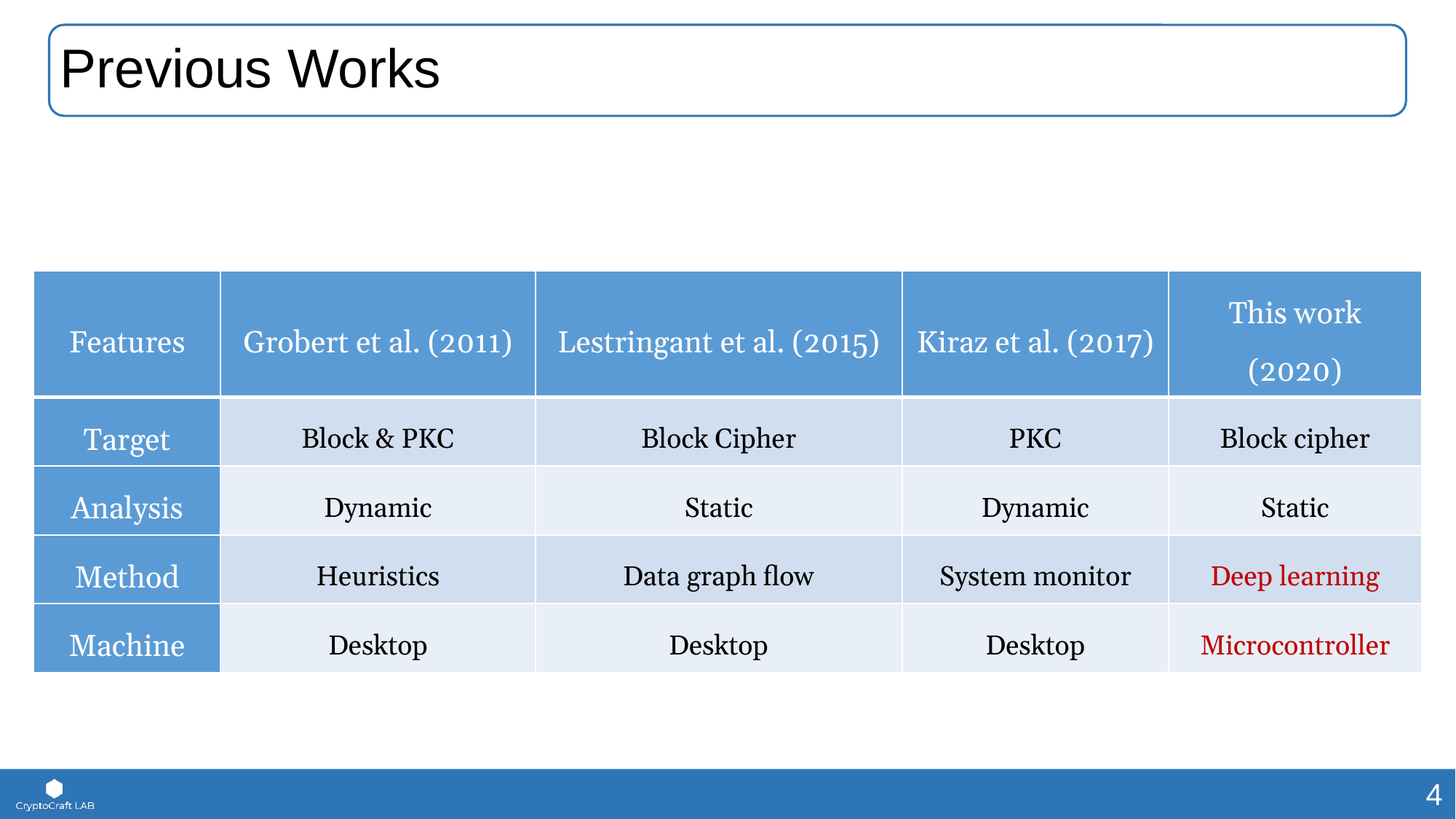

# Previous Works
| Features | Grobert et al. (2011) | Lestringant et al. (2015) | Kiraz et al. (2017) | This work (2020) |
| --- | --- | --- | --- | --- |
| Target | Block & PKC | Block Cipher | PKC | Block cipher |
| Analysis | Dynamic | Static | Dynamic | Static |
| Method | Heuristics | Data graph flow | System monitor | Deep learning |
| Machine | Desktop | Desktop | Desktop | Microcontroller |